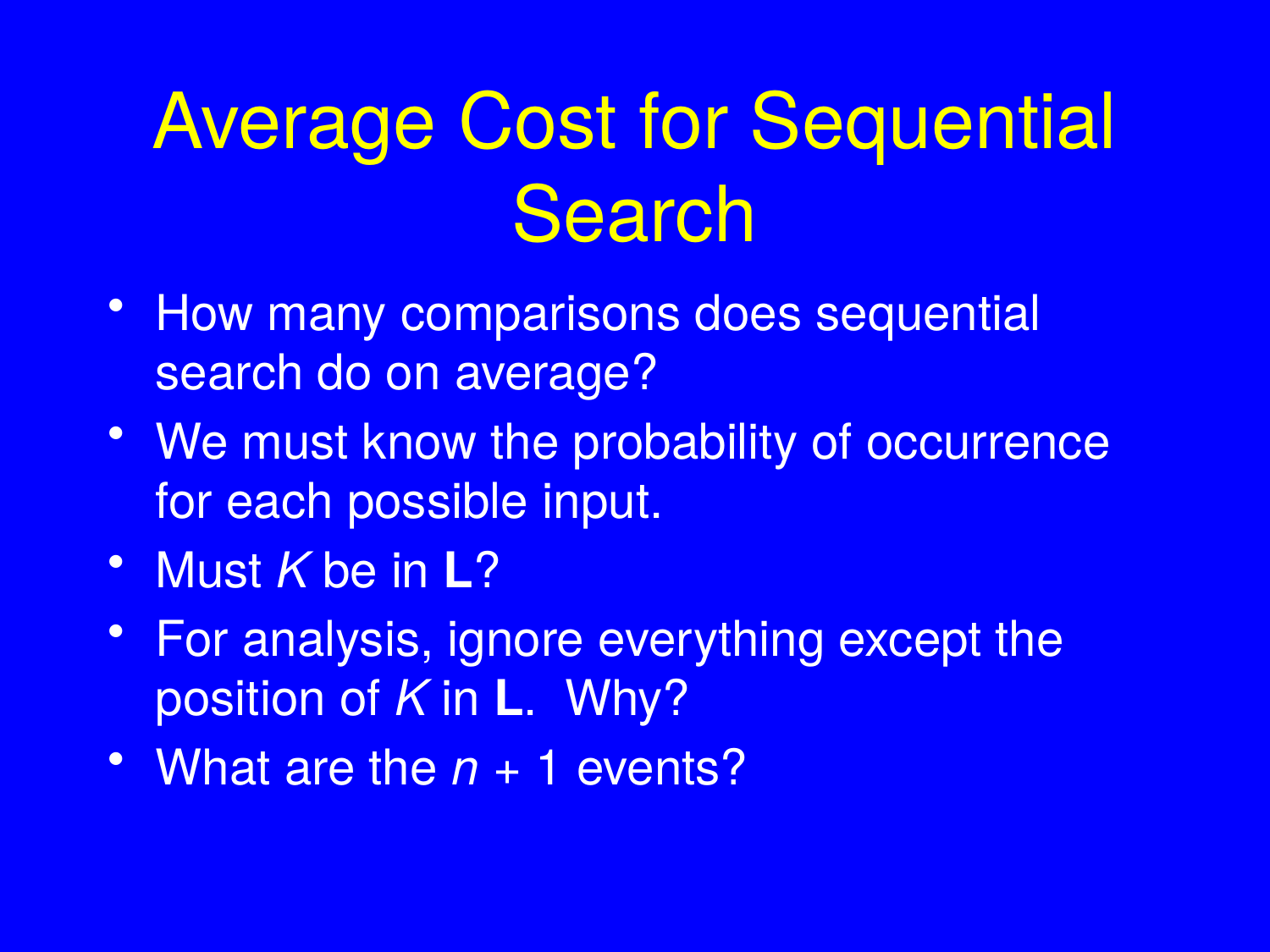

# Average Cost for Sequential Search
How many comparisons does sequential search do on average?
We must know the probability of occurrence for each possible input.
Must K be in L?
For analysis, ignore everything except the position of K in L.  Why?
What are the n + 1 events?